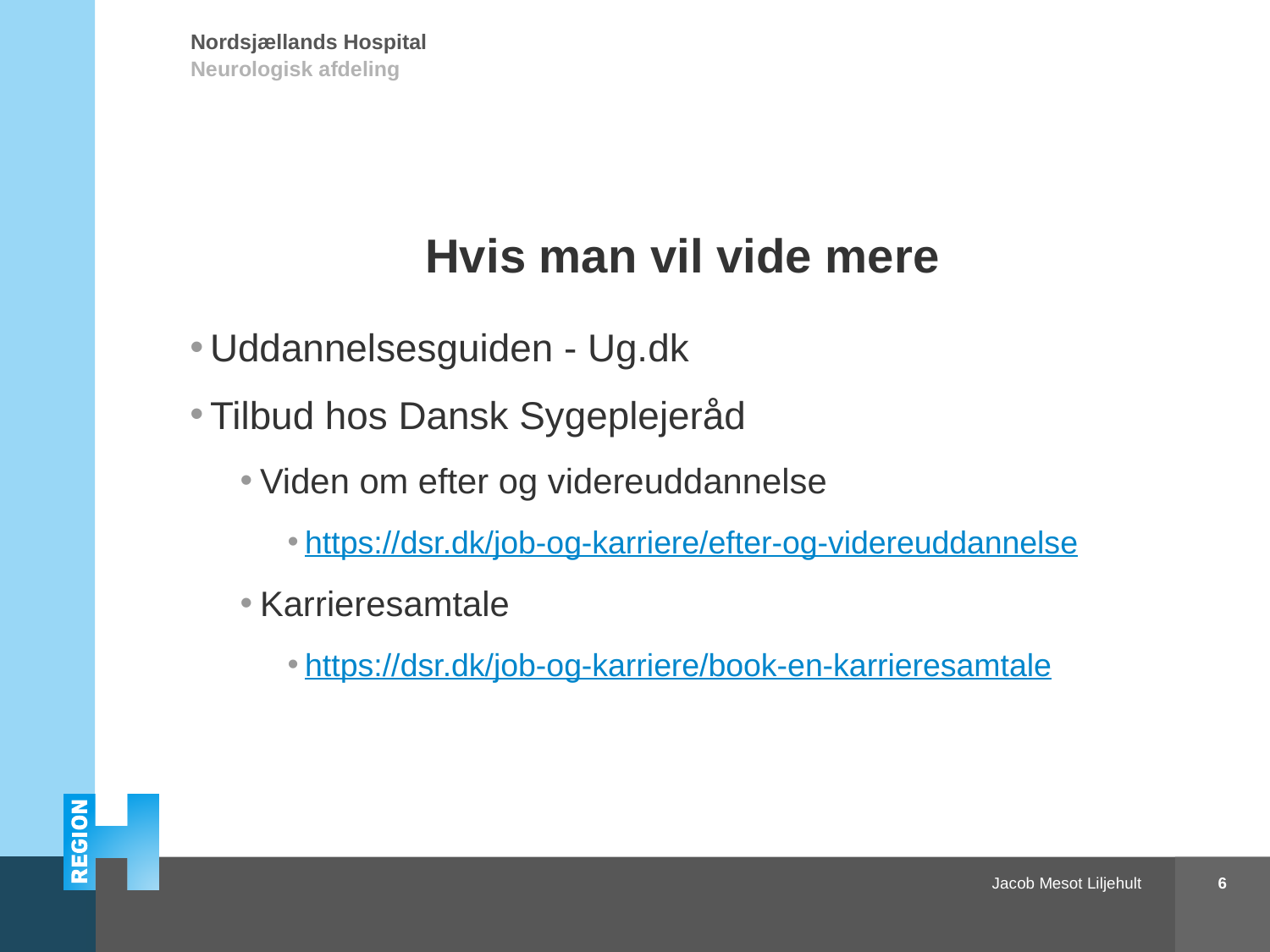

# Hvis man vil vide mere
Uddannelsesguiden - Ug.dk
Tilbud hos Dansk Sygeplejeråd
Viden om efter og videreuddannelse
https://dsr.dk/job-og-karriere/efter-og-videreuddannelse
Karrieresamtale
https://dsr.dk/job-og-karriere/book-en-karrieresamtale
6
Jacob Mesot Liljehult